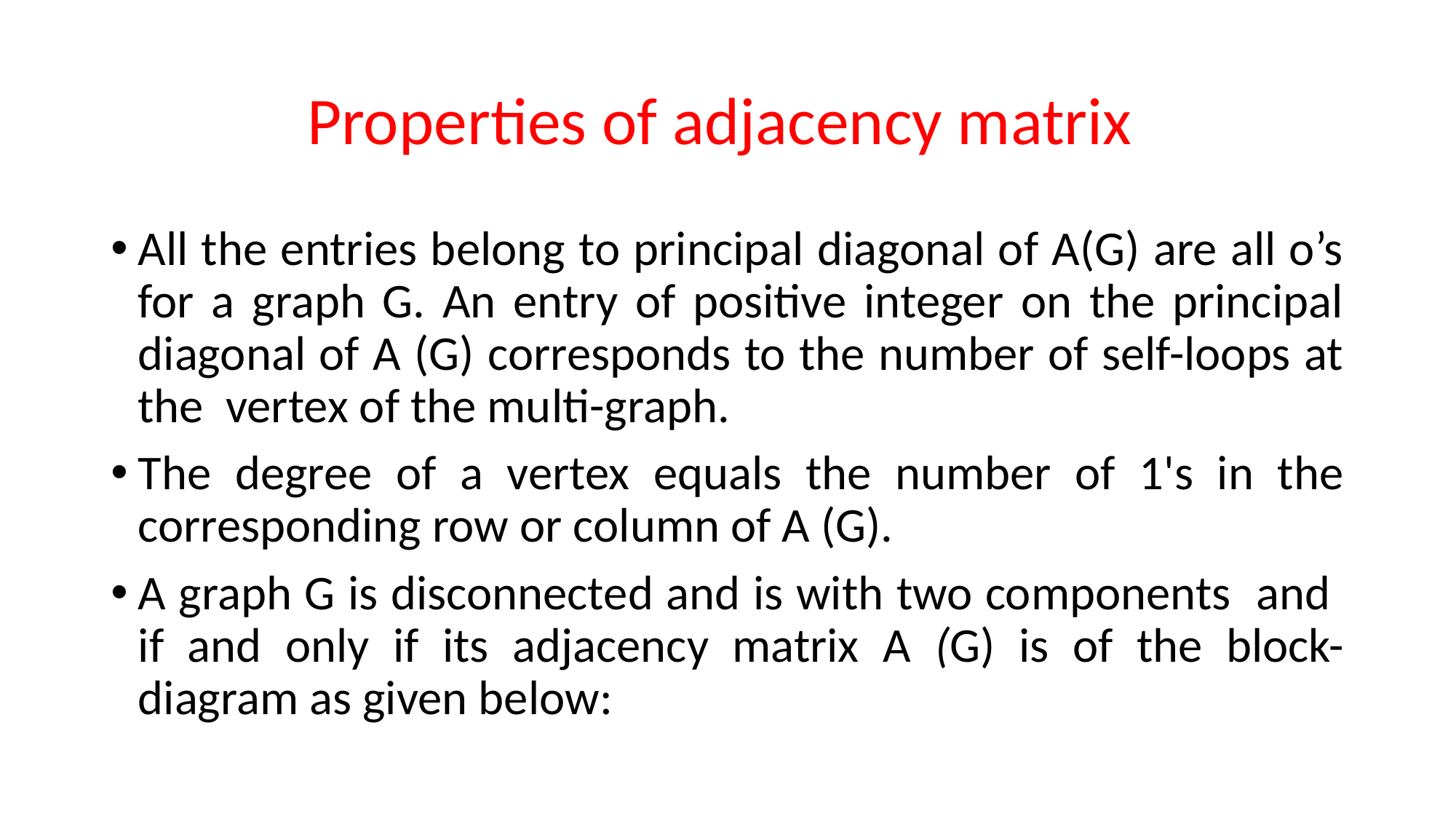

# Properties of adjacency matrix
All the entries belong to principal diagonal of A(G) are all o’s for a graph G. An entry of positive integer on the principal diagonal of A (G) corresponds to the number of self-loops at the  vertex of the multi-graph.
The degree of a vertex equals the number of 1's in the corresponding row or column of A (G).
A graph G is disconnected and is with two components  and  if and only if its adjacency matrix A (G) is of the block- diagram as given below: